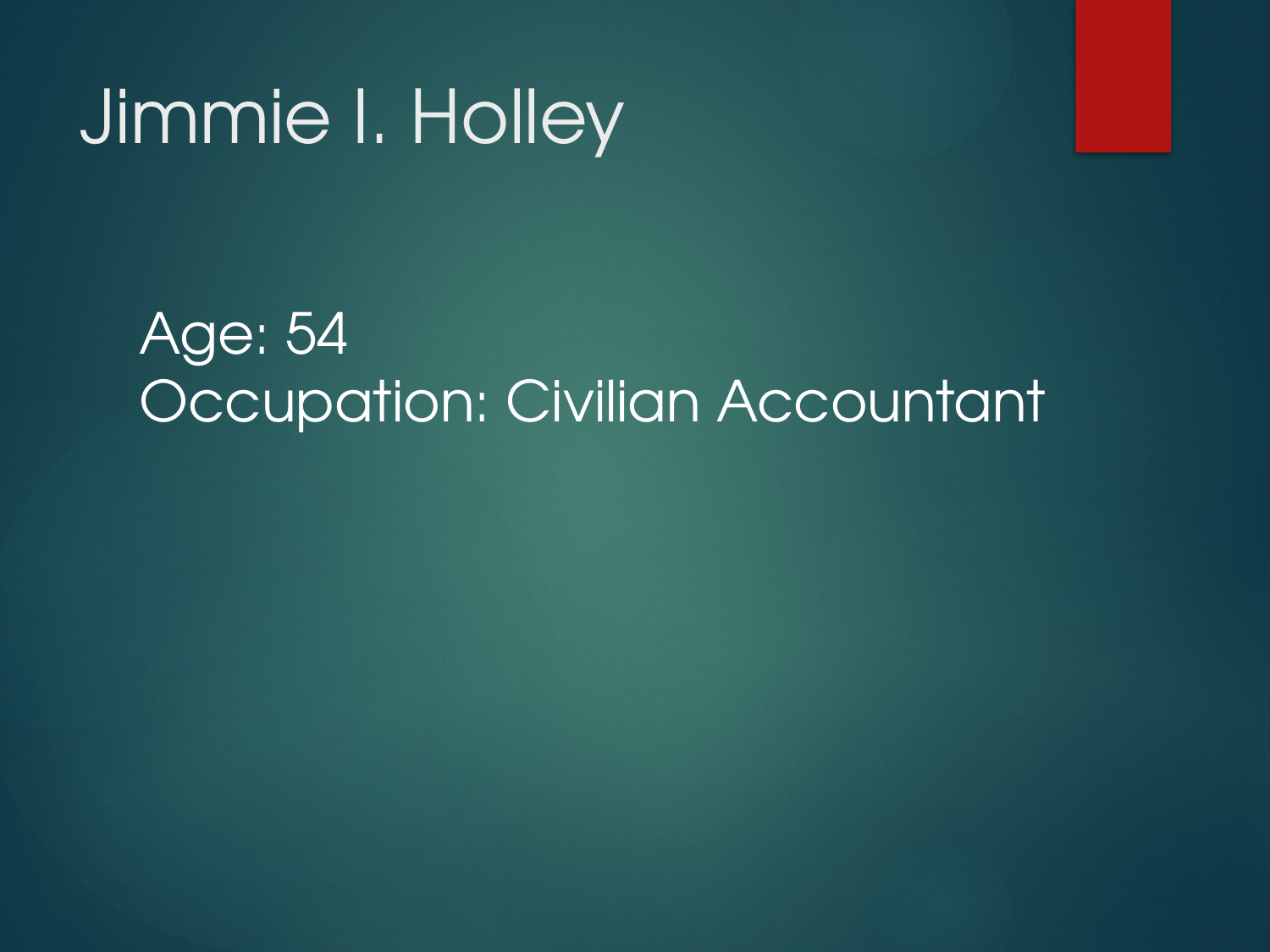

# Jimmie I. Holley

Age: 54
Occupation: Civilian Accountant